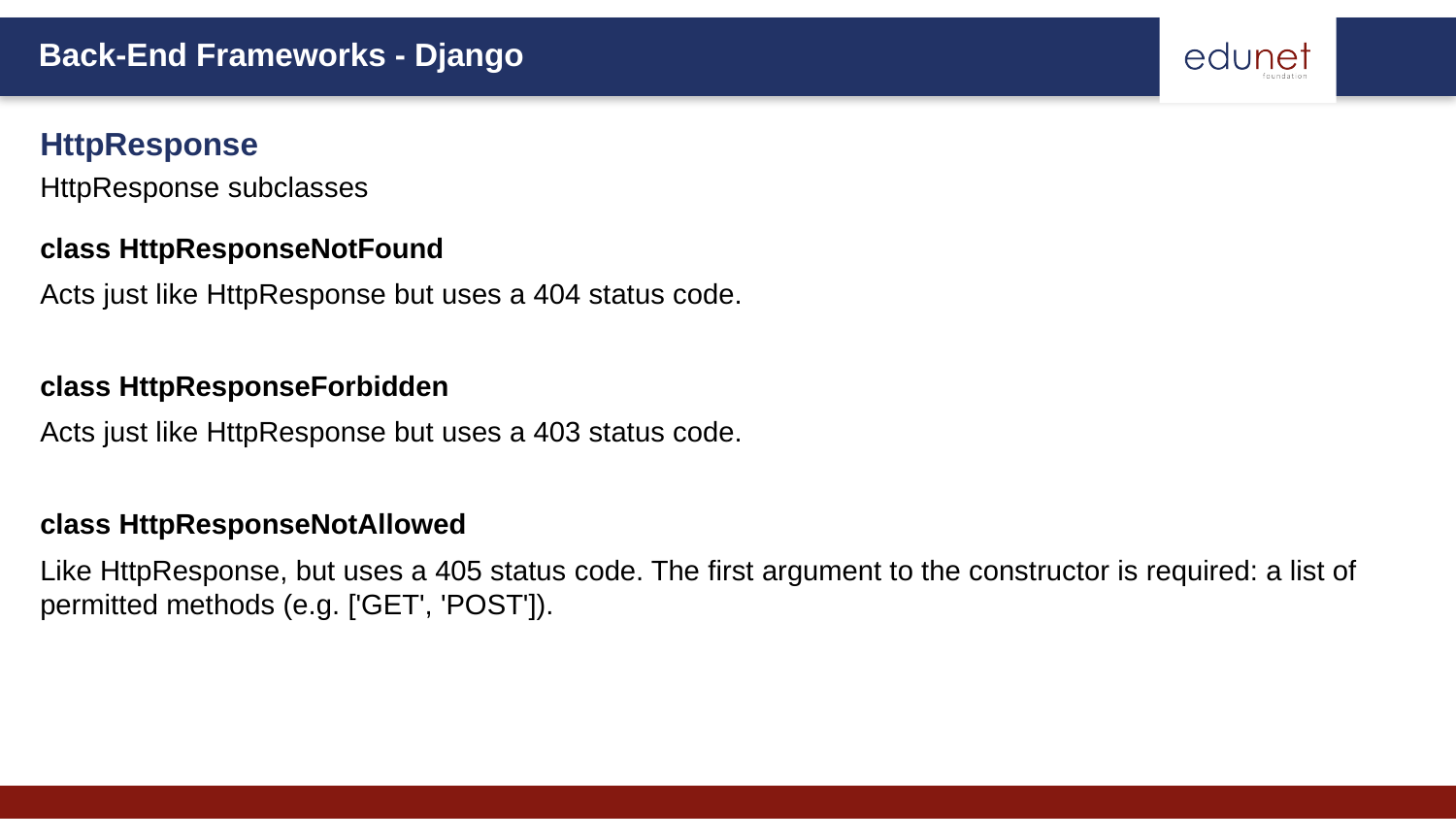

HttpResponse
HttpResponse subclasses
class HttpResponseNotFound
Acts just like HttpResponse but uses a 404 status code.

class HttpResponseForbidden
Acts just like HttpResponse but uses a 403 status code.

class HttpResponseNotAllowed
Like HttpResponse, but uses a 405 status code. The first argument to the constructor is required: a list of permitted methods (e.g. ['GET', 'POST']).